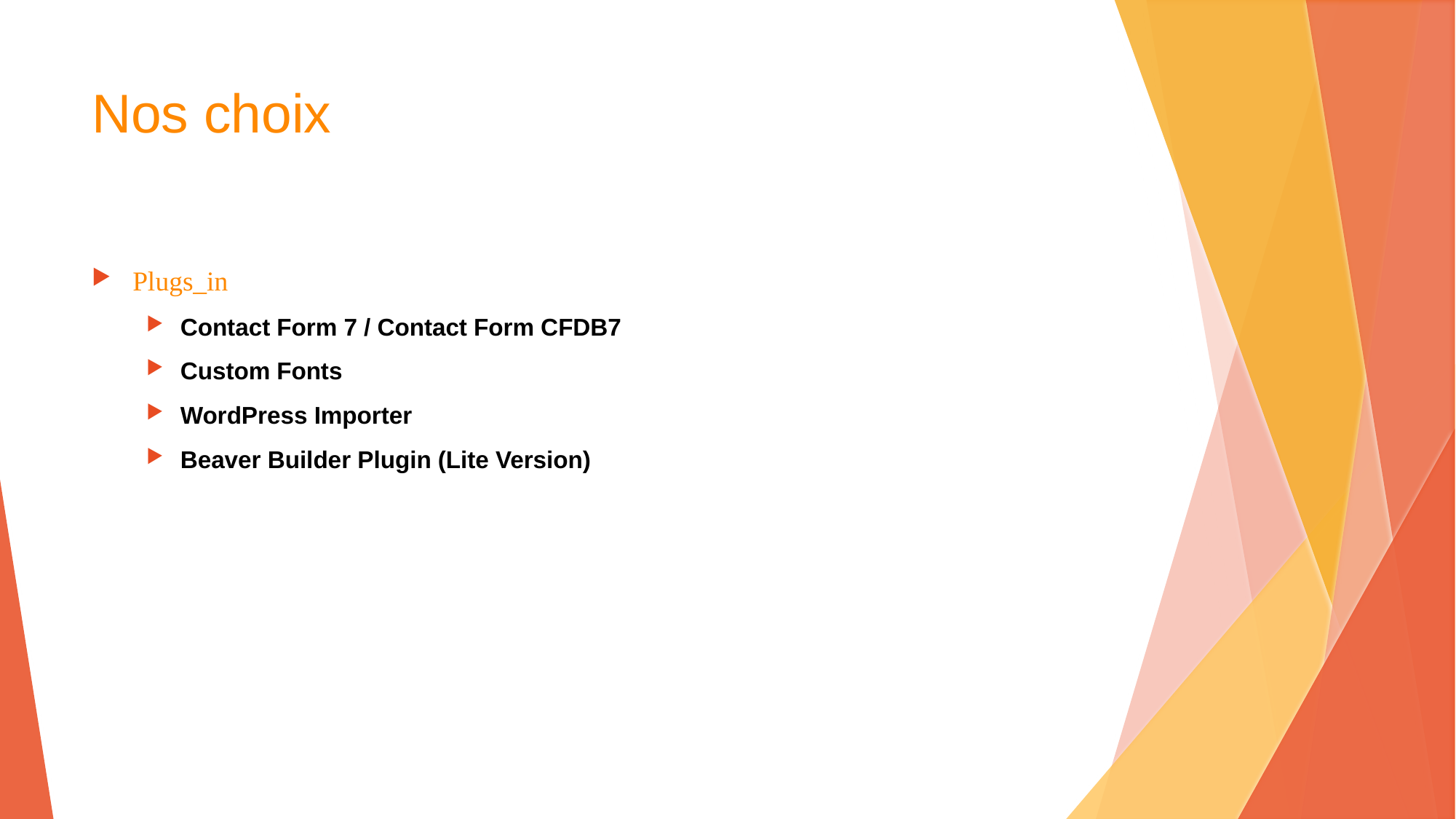

# Nos choix
Plugs_in
Contact Form 7 / Contact Form CFDB7
Custom Fonts
WordPress Importer
Beaver Builder Plugin (Lite Version)